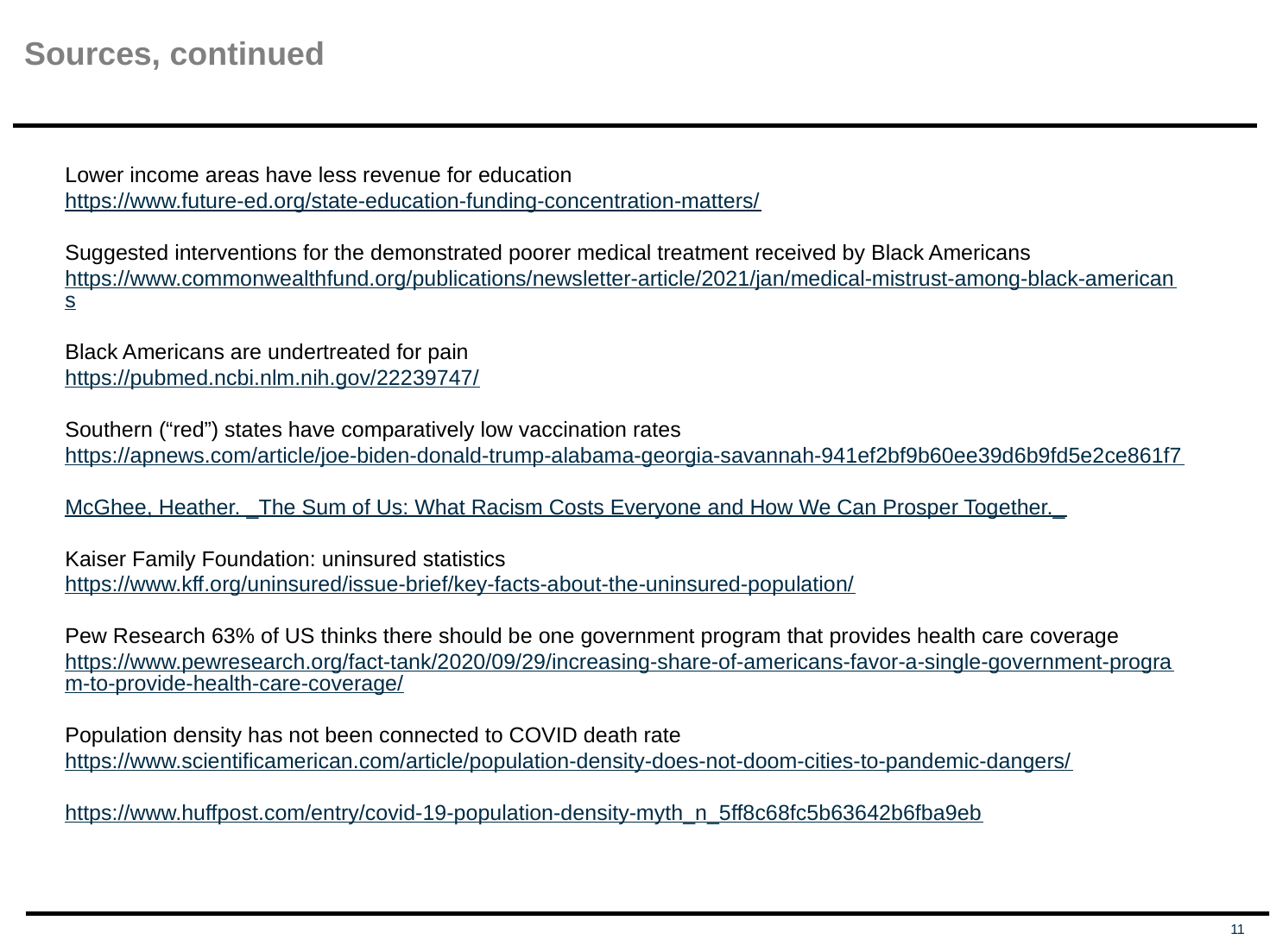

# Sources, continued
Lower income areas have less revenue for education
https://www.future-ed.org/state-education-funding-concentration-matters/

Suggested interventions for the demonstrated poorer medical treatment received by Black Americans
https://www.commonwealthfund.org/publications/newsletter-article/2021/jan/medical-mistrust-among-black-americans

Black Americans are undertreated for pain
https://pubmed.ncbi.nlm.nih.gov/22239747/

Southern (“red”) states have comparatively low vaccination rates
https://apnews.com/article/joe-biden-donald-trump-alabama-georgia-savannah-941ef2bf9b60ee39d6b9fd5e2ce861f7

McGhee, Heather. _The Sum of Us: What Racism Costs Everyone and How We Can Prosper Together._

Kaiser Family Foundation: uninsured statistics
https://www.kff.org/uninsured/issue-brief/key-facts-about-the-uninsured-population/

Pew Research 63% of US thinks there should be one government program that provides health care coverage
https://www.pewresearch.org/fact-tank/2020/09/29/increasing-share-of-americans-favor-a-single-government-program-to-provide-health-care-coverage/

Population density has not been connected to COVID death rate
https://www.scientificamerican.com/article/population-density-does-not-doom-cities-to-pandemic-dangers/

https://www.huffpost.com/entry/covid-19-population-density-myth_n_5ff8c68fc5b63642b6fba9eb